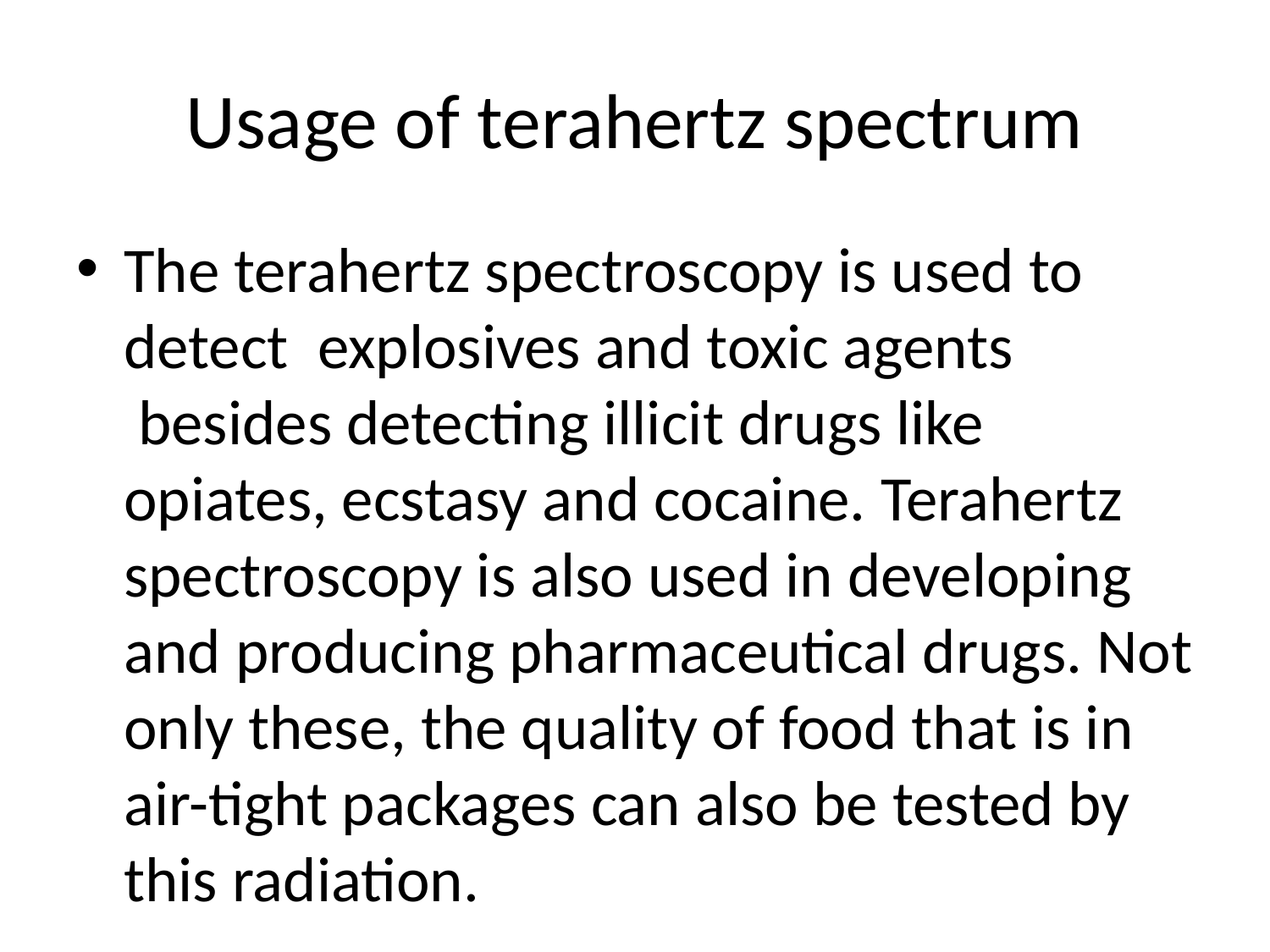

# Usage of terahertz spectrum
The terahertz spectroscopy is used to detect  explosives and toxic agents  besides detecting illicit drugs like opiates, ecstasy and cocaine. Terahertz spectroscopy is also used in developing and producing pharmaceutical drugs. Not only these, the quality of food that is in air-tight packages can also be tested by this radiation.